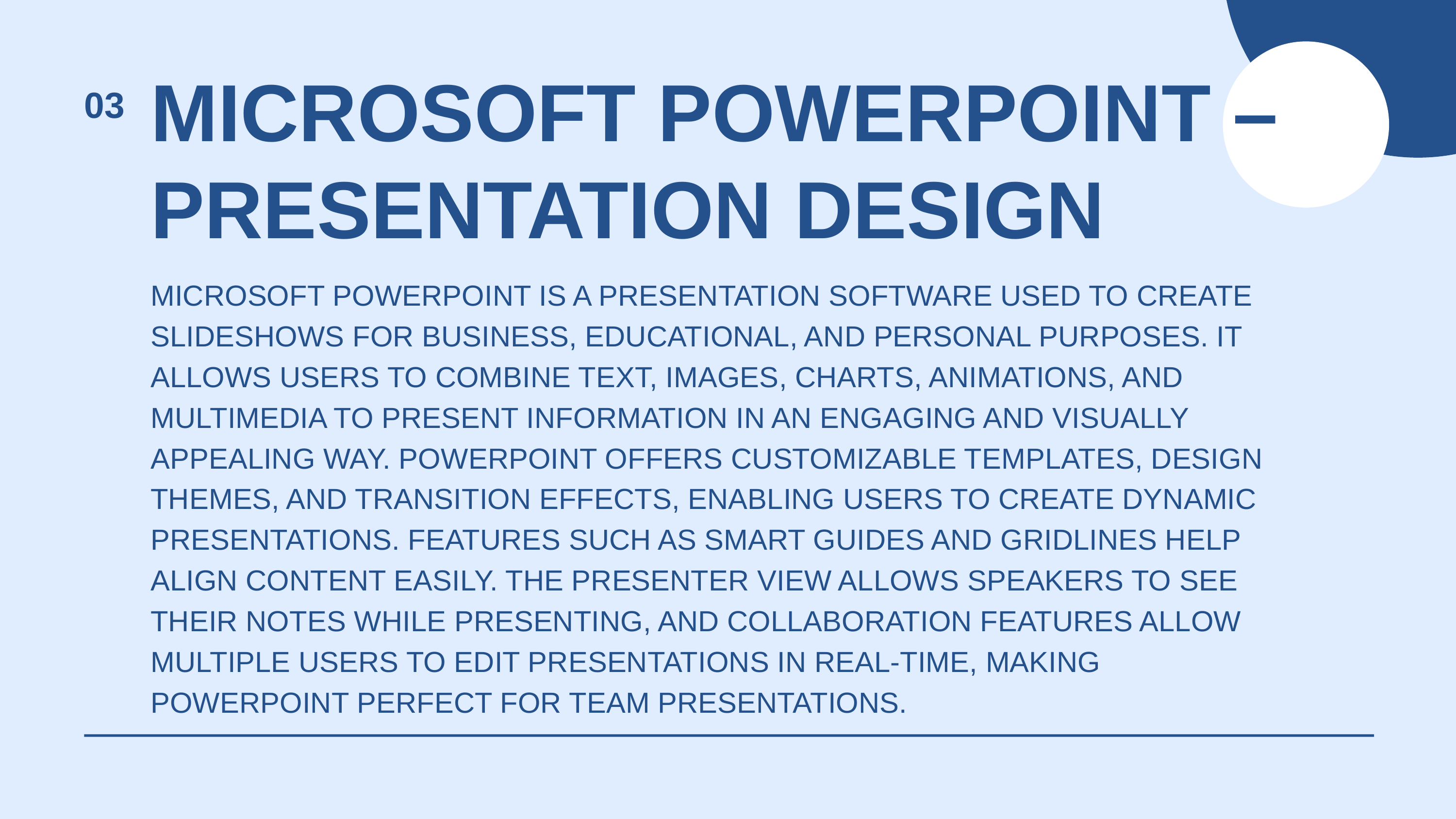

MICROSOFT POWERPOINT – PRESENTATION DESIGN
03
MICROSOFT POWERPOINT IS A PRESENTATION SOFTWARE USED TO CREATE SLIDESHOWS FOR BUSINESS, EDUCATIONAL, AND PERSONAL PURPOSES. IT ALLOWS USERS TO COMBINE TEXT, IMAGES, CHARTS, ANIMATIONS, AND MULTIMEDIA TO PRESENT INFORMATION IN AN ENGAGING AND VISUALLY APPEALING WAY. POWERPOINT OFFERS CUSTOMIZABLE TEMPLATES, DESIGN THEMES, AND TRANSITION EFFECTS, ENABLING USERS TO CREATE DYNAMIC PRESENTATIONS. FEATURES SUCH AS SMART GUIDES AND GRIDLINES HELP ALIGN CONTENT EASILY. THE PRESENTER VIEW ALLOWS SPEAKERS TO SEE THEIR NOTES WHILE PRESENTING, AND COLLABORATION FEATURES ALLOW MULTIPLE USERS TO EDIT PRESENTATIONS IN REAL-TIME, MAKING POWERPOINT PERFECT FOR TEAM PRESENTATIONS.